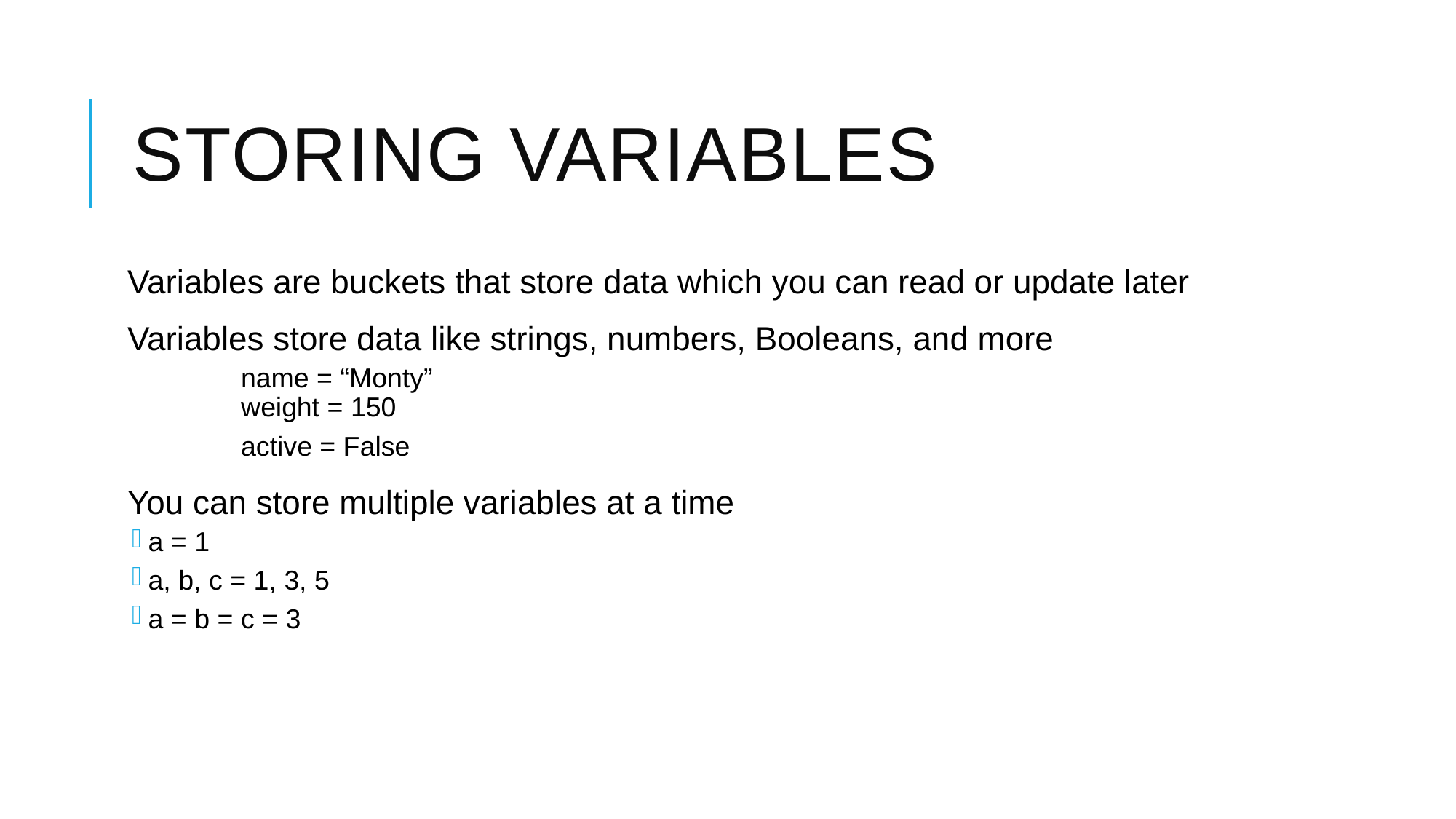

# Storing variables
Variables are buckets that store data which you can read or update later
Variables store data like strings, numbers, Booleans, and more
	name = “Monty”
	weight = 150
	active = False
You can store multiple variables at a time
a = 1
a, b, c = 1, 3, 5
a = b = c = 3